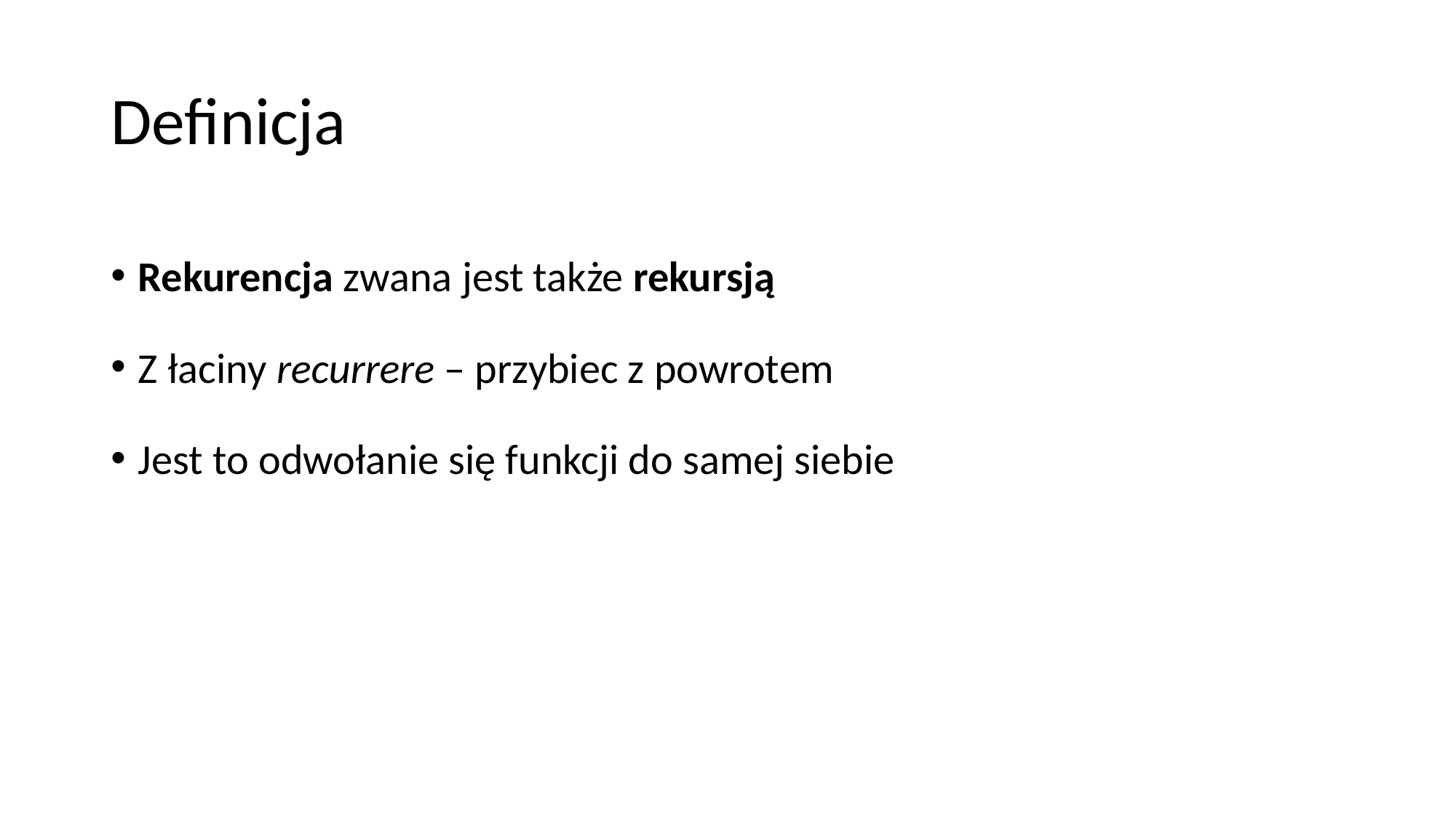

# Definicja
Rekurencja zwana jest także rekursją
Z łaciny recurrere – przybiec z powrotem
Jest to odwołanie się funkcji do samej siebie